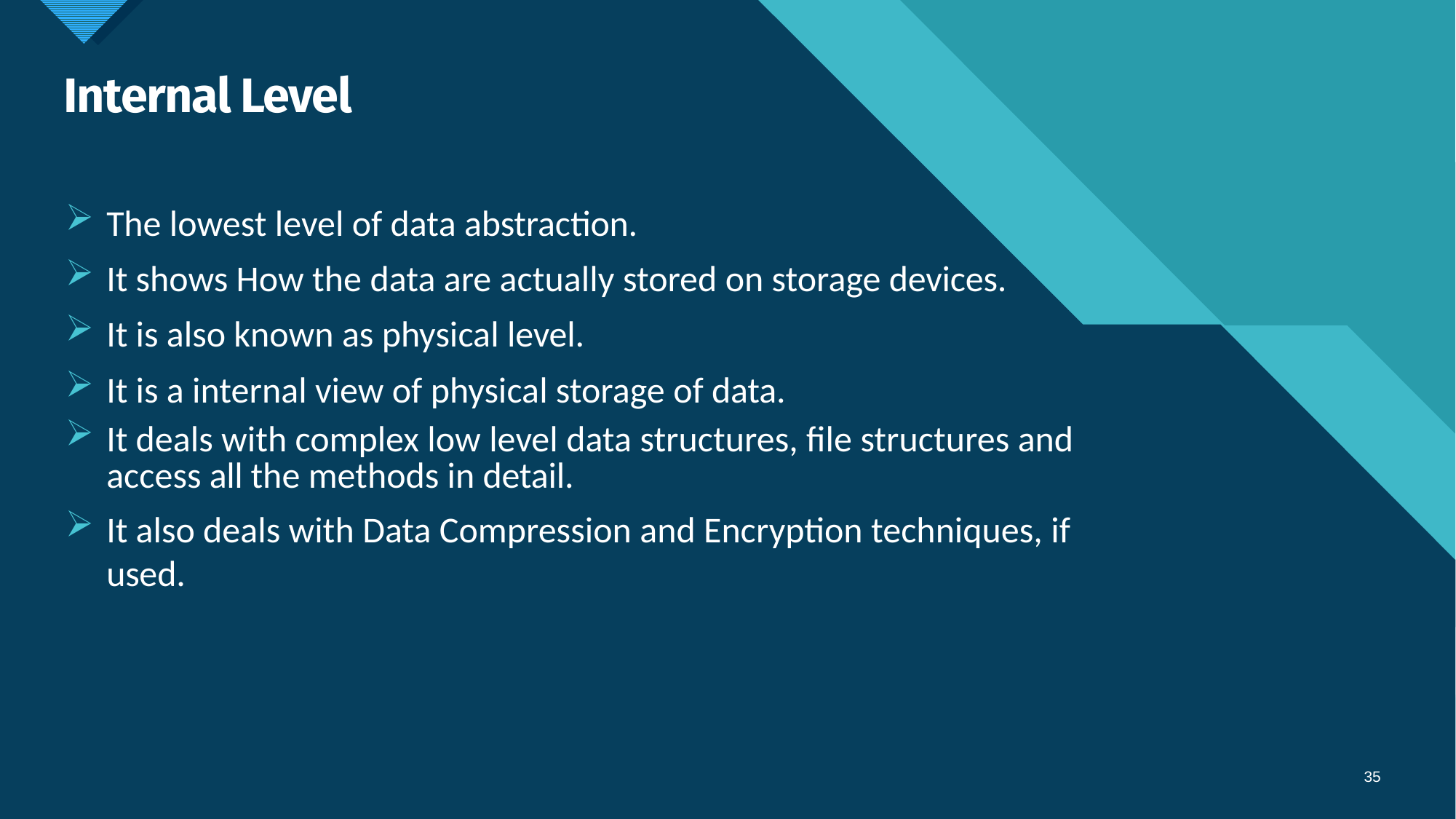

# Internal Level
The lowest level of data abstraction.
It shows How the data are actually stored on storage devices.
It is also known as physical level.
It is a internal view of physical storage of data.
It deals with complex low level data structures, file structures and access all the methods in detail.
It also deals with Data Compression and Encryption techniques, if used.

35